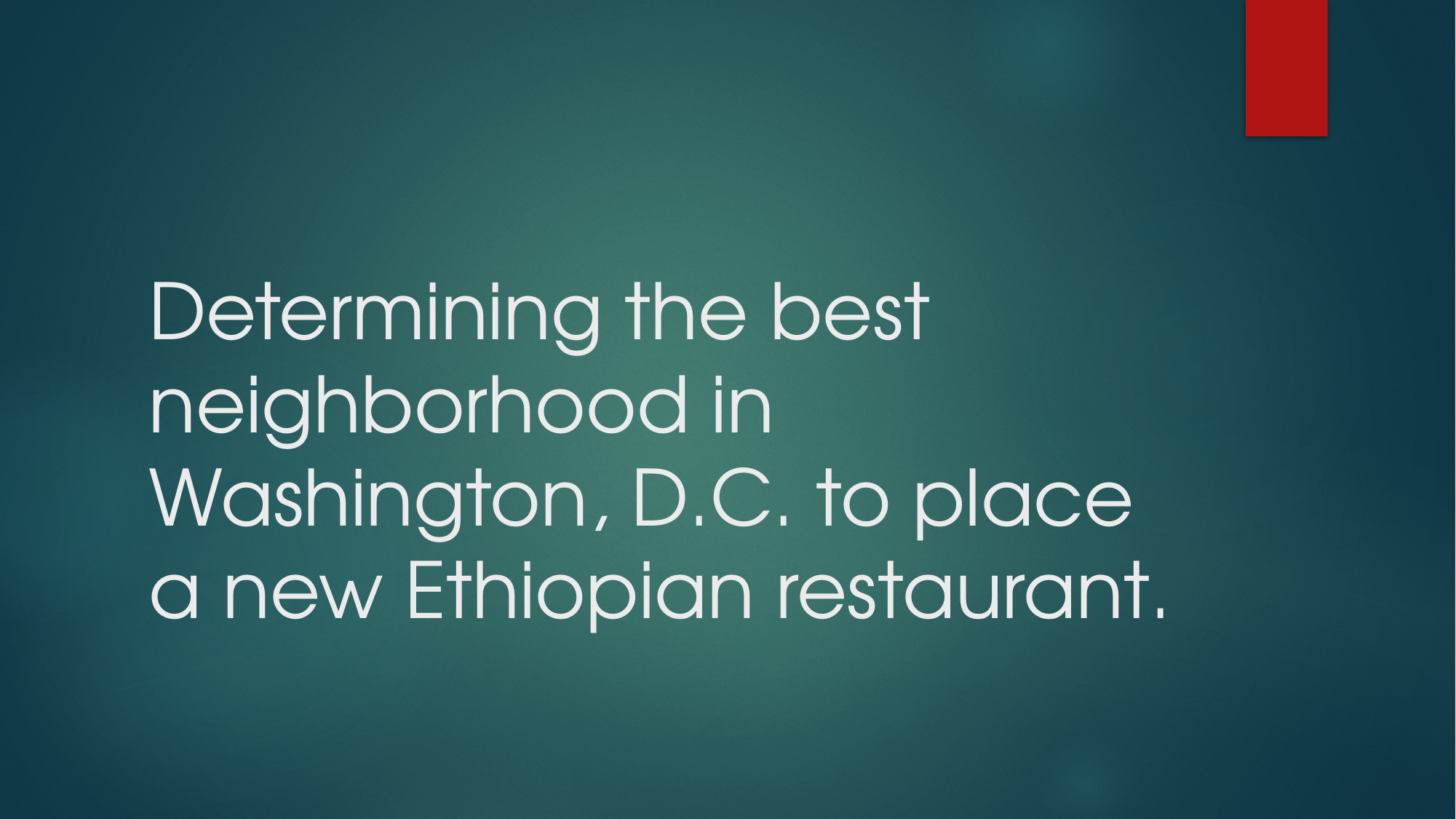

# Determining the best neighborhood in Washington, D.C. to place a new Ethiopian restaurant.